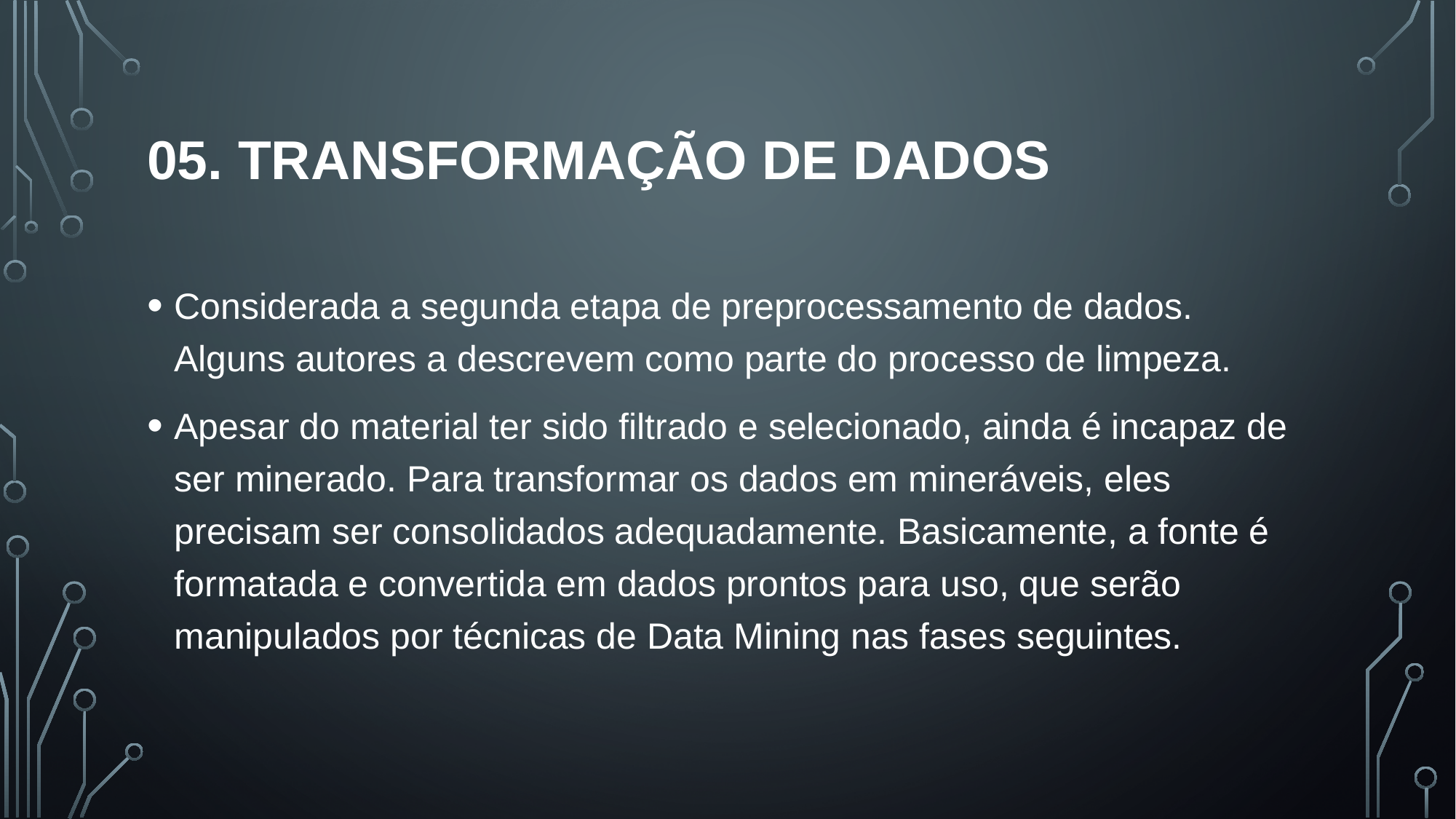

# 05. Transformação de dados
Considerada a segunda etapa de preprocessamento de dados. Alguns autores a descrevem como parte do processo de limpeza.
Apesar do material ter sido filtrado e selecionado, ainda é incapaz de ser minerado. Para transformar os dados em mineráveis, eles precisam ser consolidados adequadamente. Basicamente, a fonte é formatada e convertida em dados prontos para uso, que serão manipulados por técnicas de Data Mining nas fases seguintes.